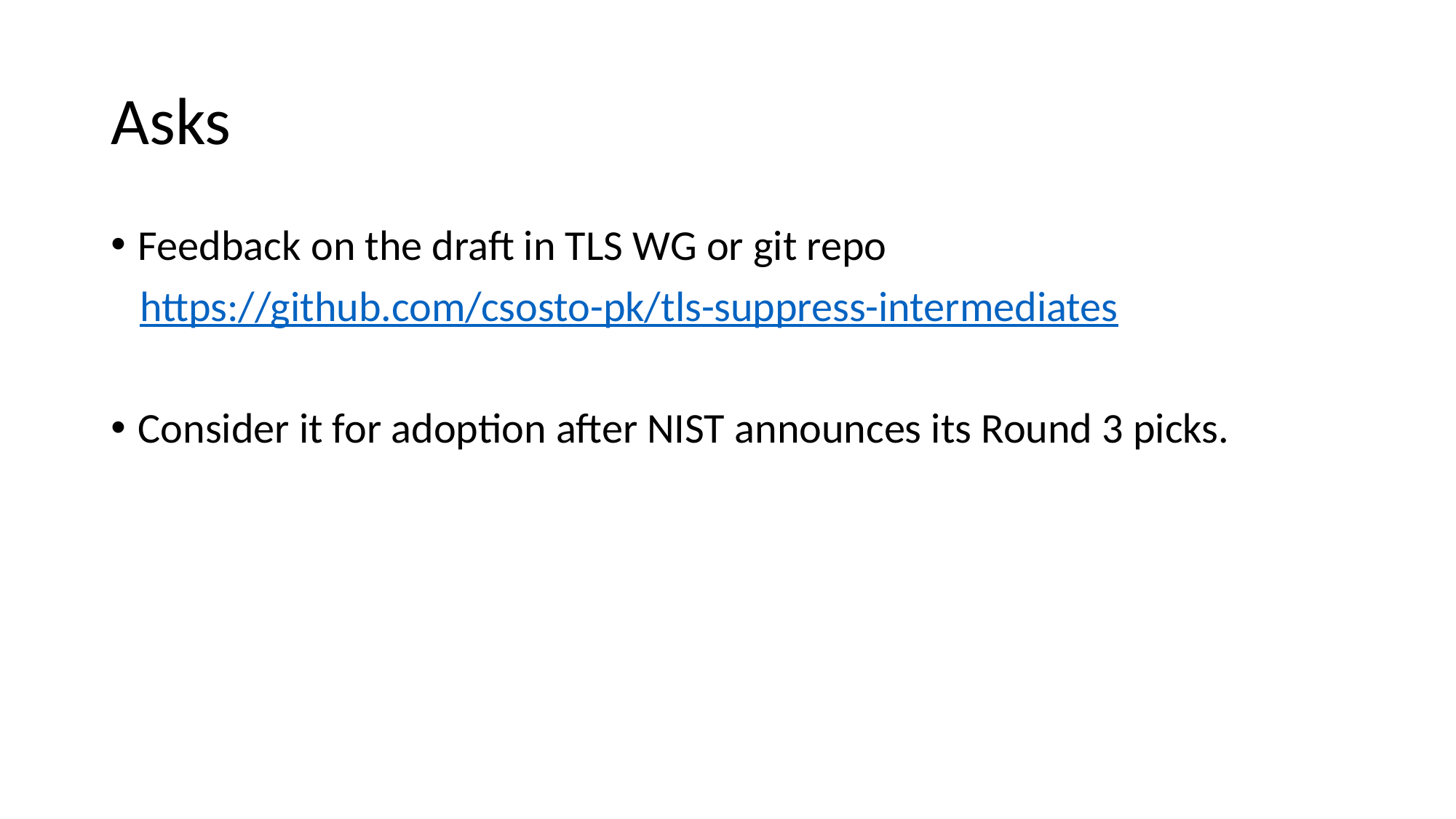

# Asks
Feedback on the draft in TLS WG or git repo
   https://github.com/csosto-pk/tls-suppress-intermediates

Consider it for adoption after NIST announces its Round 3 picks.